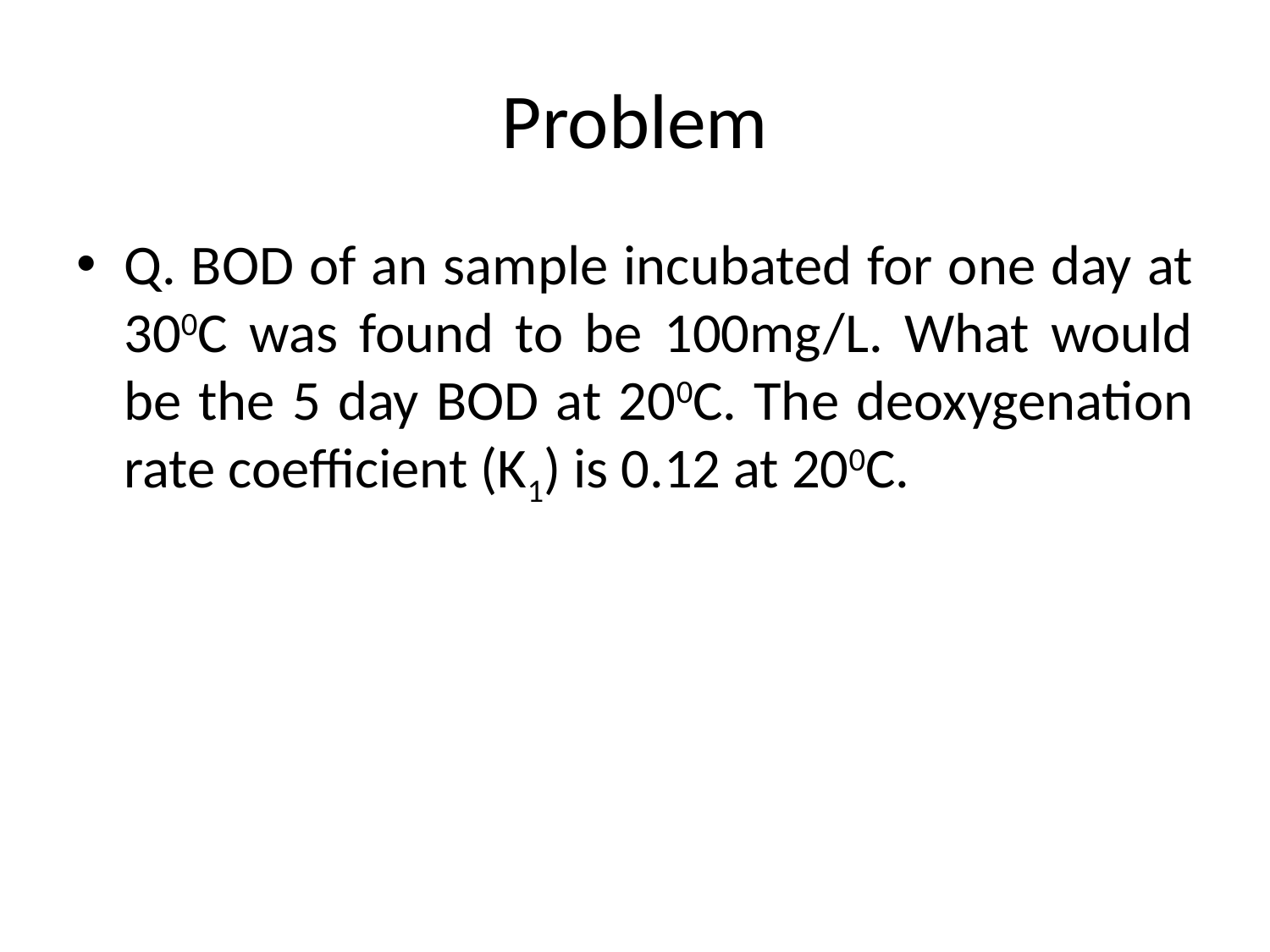

# Problem
Q. BOD of an sample incubated for one day at 300C was found to be 100mg/L. What would be the 5 day BOD at 200C. The deoxygenation rate coefficient (K1) is 0.12 at 200C.